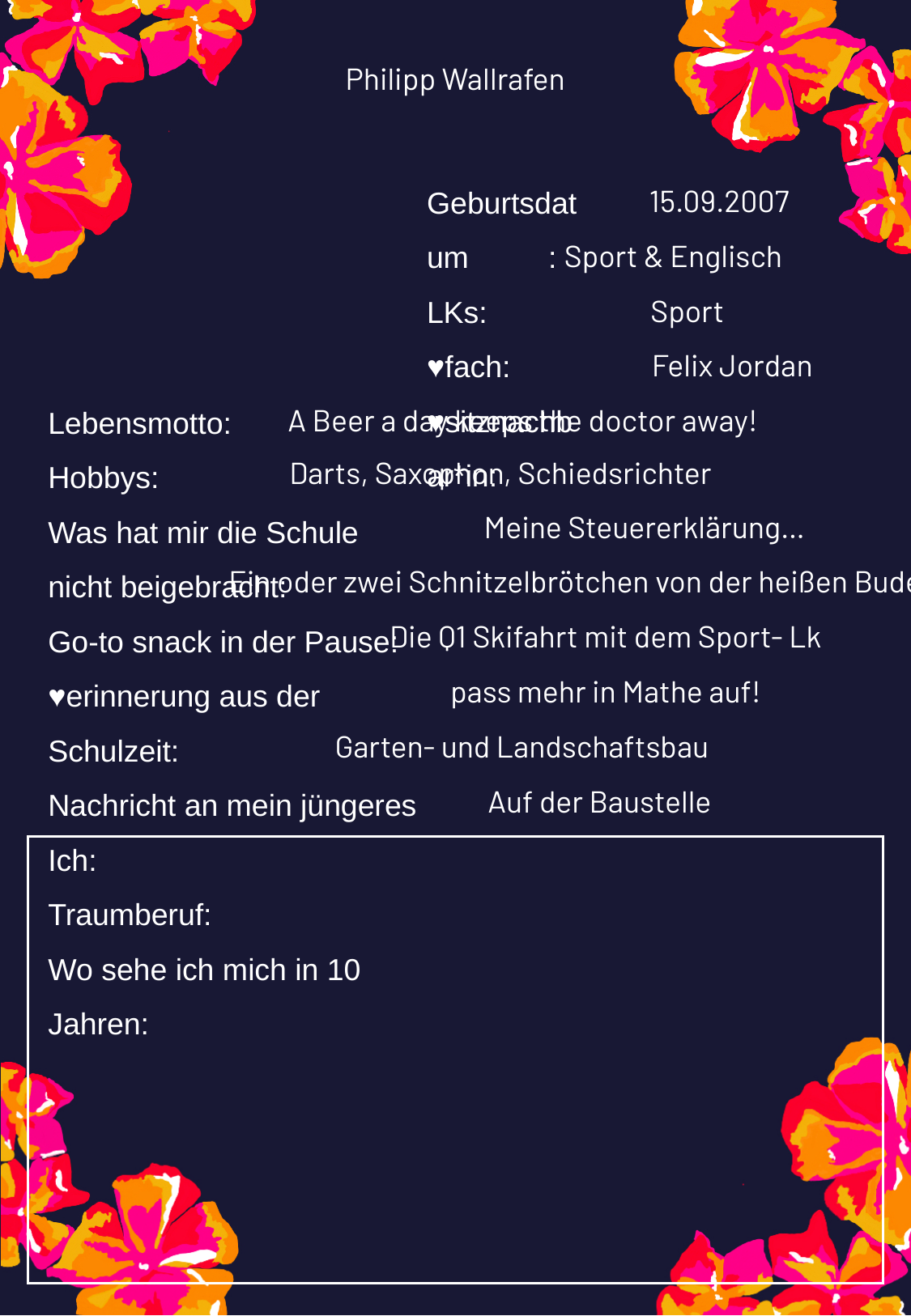

Philipp Wallrafen

15.09.2007

Sport & Englisch

Sport

Felix Jordan

A Beer a day keeps the doctor away!

Darts, Saxophon, Schiedsrichter

Meine Steuererklärung…

Ein oder zwei Schnitzelbrötchen von der heißen Bude

Die Q1 Skifahrt mit dem Sport- Lk

pass mehr in Mathe auf!

Garten- und Landschaftsbau

Auf der Baustelle